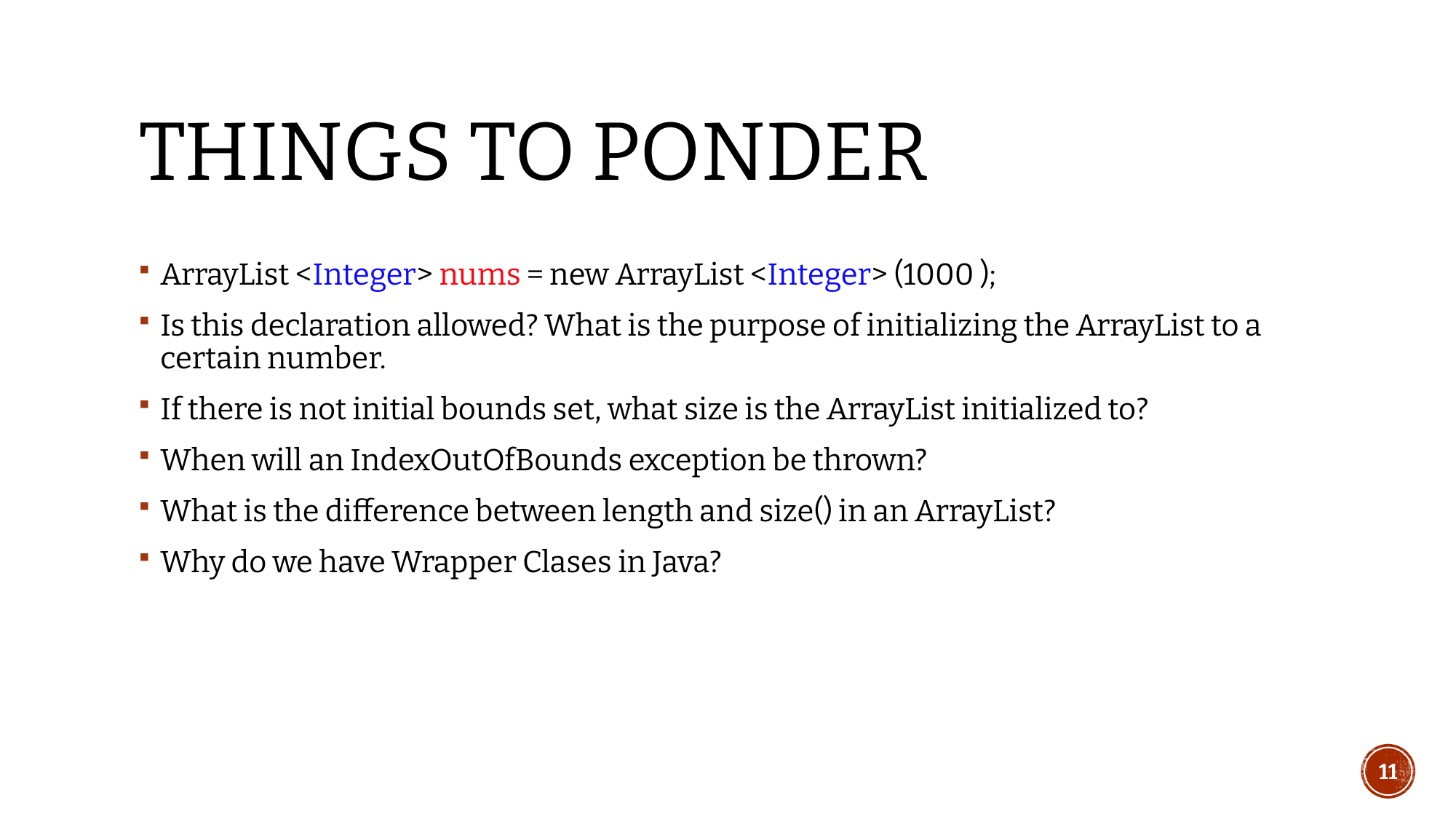

# Things to PONDER
ArrayList <Integer> nums = new ArrayList <Integer> (1000 );
Is this declaration allowed? What is the purpose of initializing the ArrayList to a certain number.
If there is not initial bounds set, what size is the ArrayList initialized to?
When will an IndexOutOfBounds exception be thrown?
What is the difference between length and size() in an ArrayList?
Why do we have Wrapper Clases in Java?

11